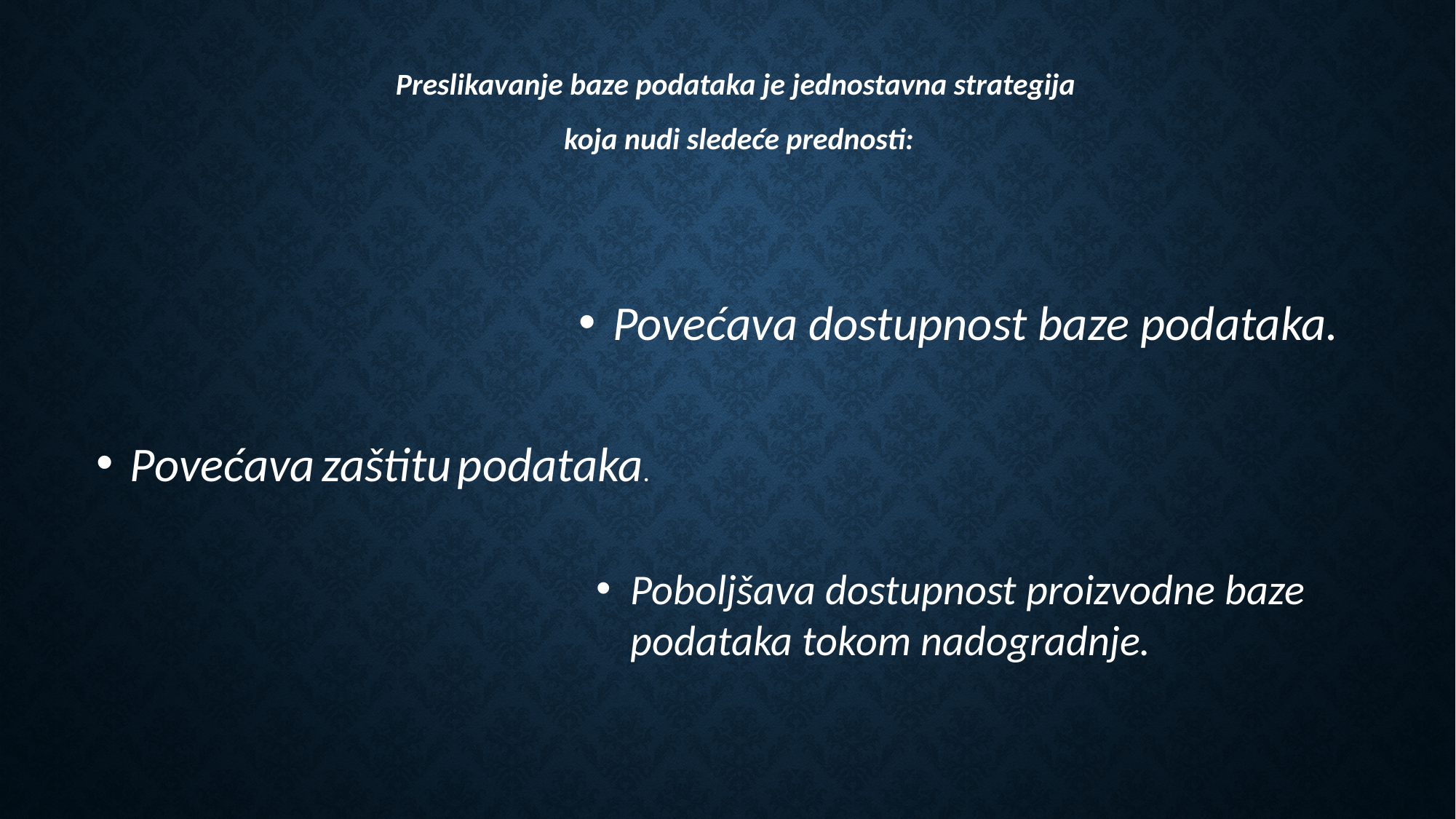

Preslikavanje baze podataka je jednostavna strategija
koja nudi sledeće prednosti:
Povećava dostupnost baze podataka.
Povećava zaštitu podataka.
Poboljšava dostupnost proizvodne baze podataka tokom nadogradnje.